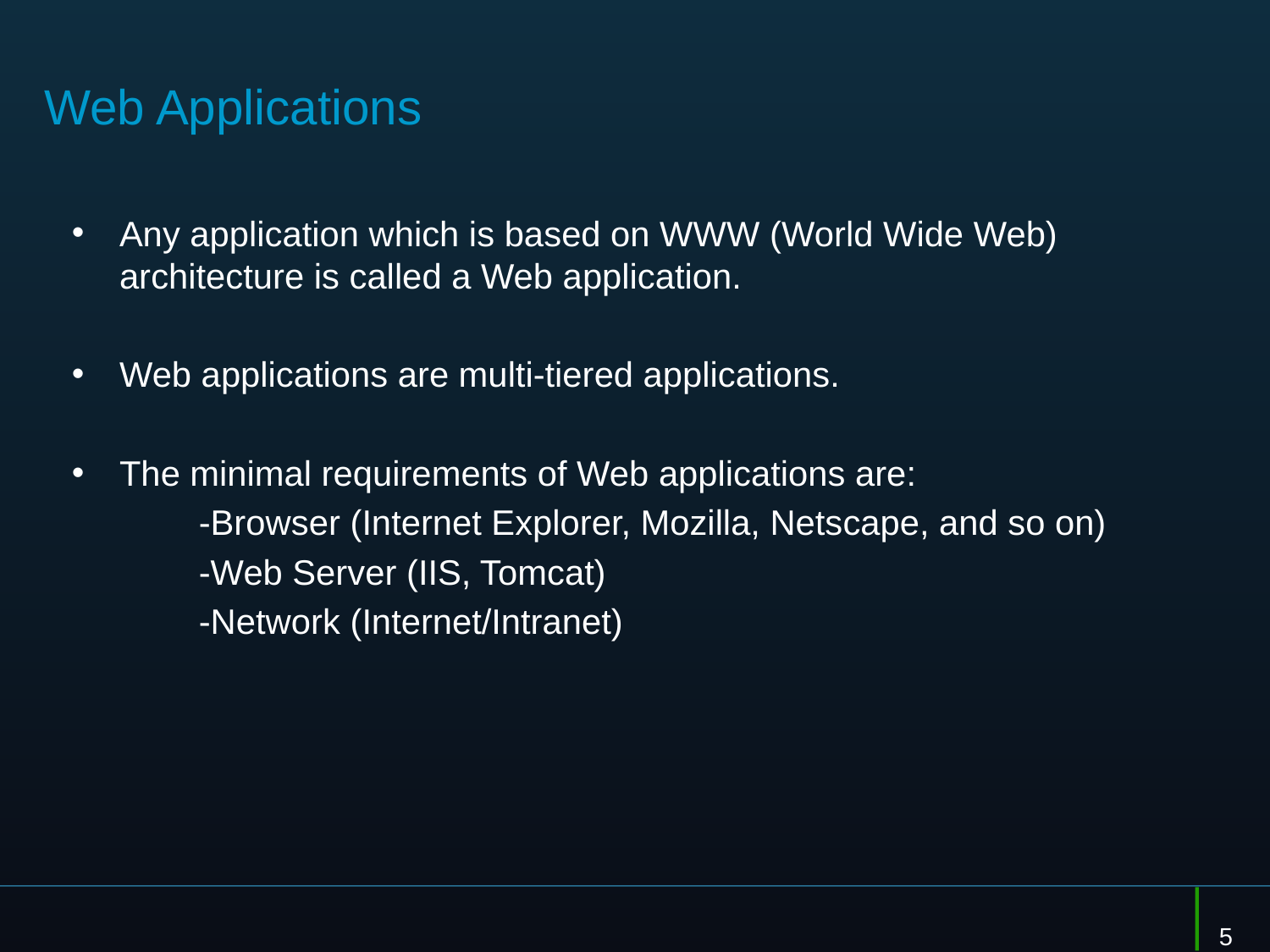

# Web Applications
Any application which is based on WWW (World Wide Web) architecture is called a Web application.

Web applications are multi-tiered applications.

The minimal requirements of Web applications are:
	-Browser (Internet Explorer, Mozilla, Netscape, and so on)
	-Web Server (IIS, Tomcat)
	-Network (Internet/Intranet)
5